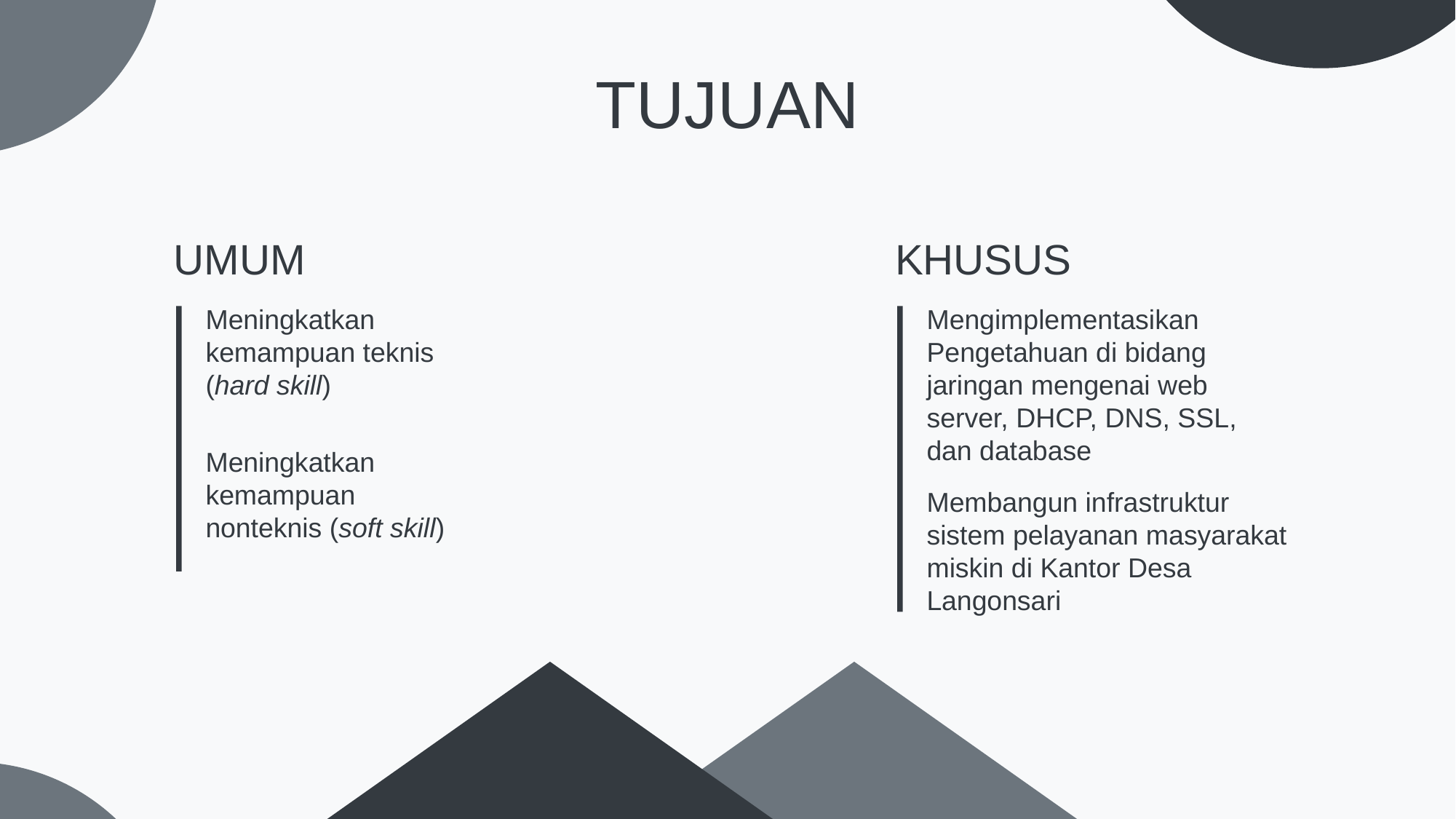

TUJUAN
UMUM
KHUSUS
Meningkatkan kemampuan teknis (hard skill)
Mengimplementasikan
Pengetahuan di bidang jaringan mengenai web server, DHCP, DNS, SSL, dan database

Meningkatkan kemampuan nonteknis (soft skill)
Membangun infrastruktur sistem pelayanan masyarakat miskin di Kantor Desa Langonsari